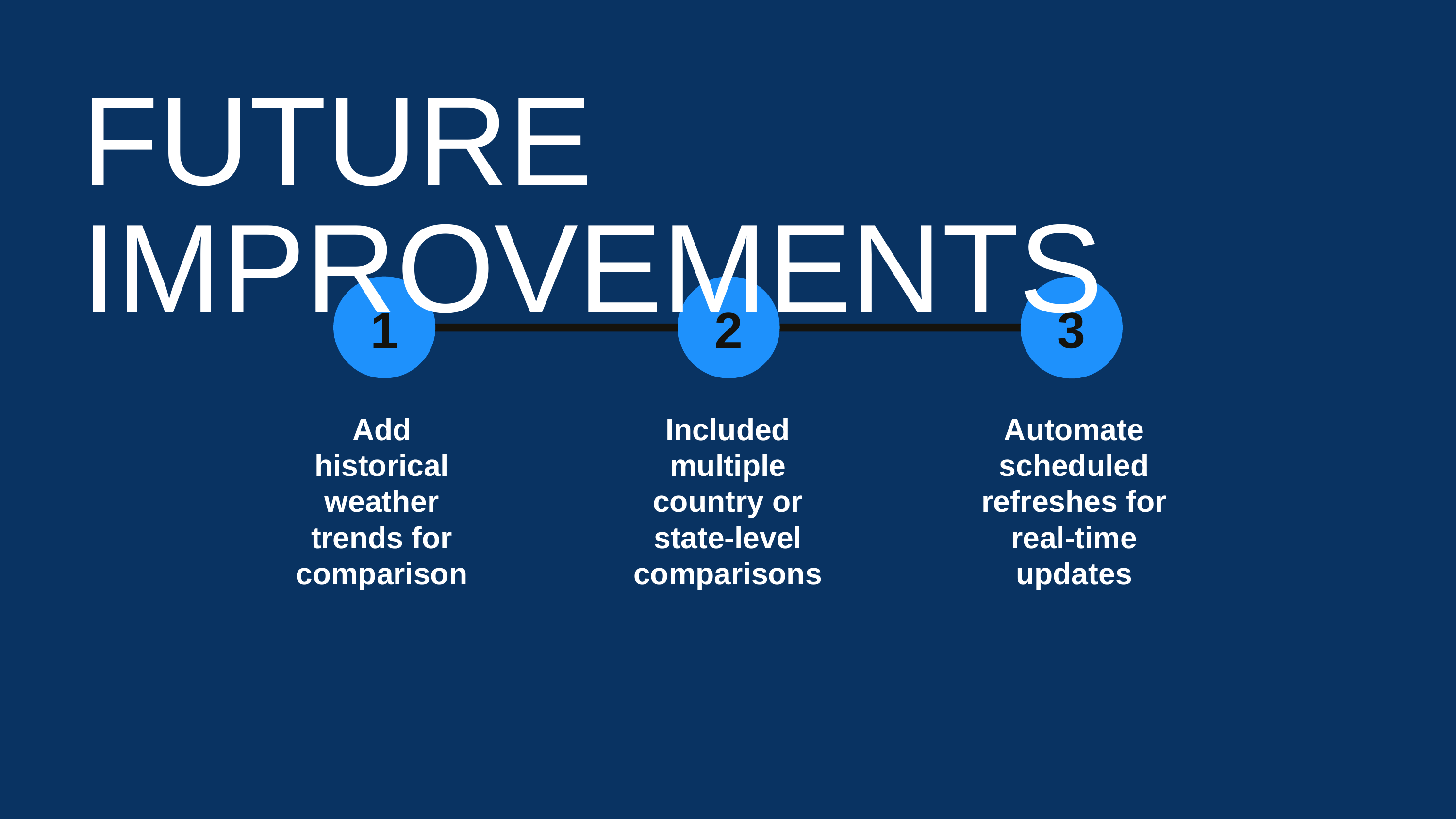

FUTURE IMPROVEMENTS

1

2

3

Add historical weather trends for comparison
Included multiple country or state-level comparisons
Automate scheduled refreshes for real-time updates